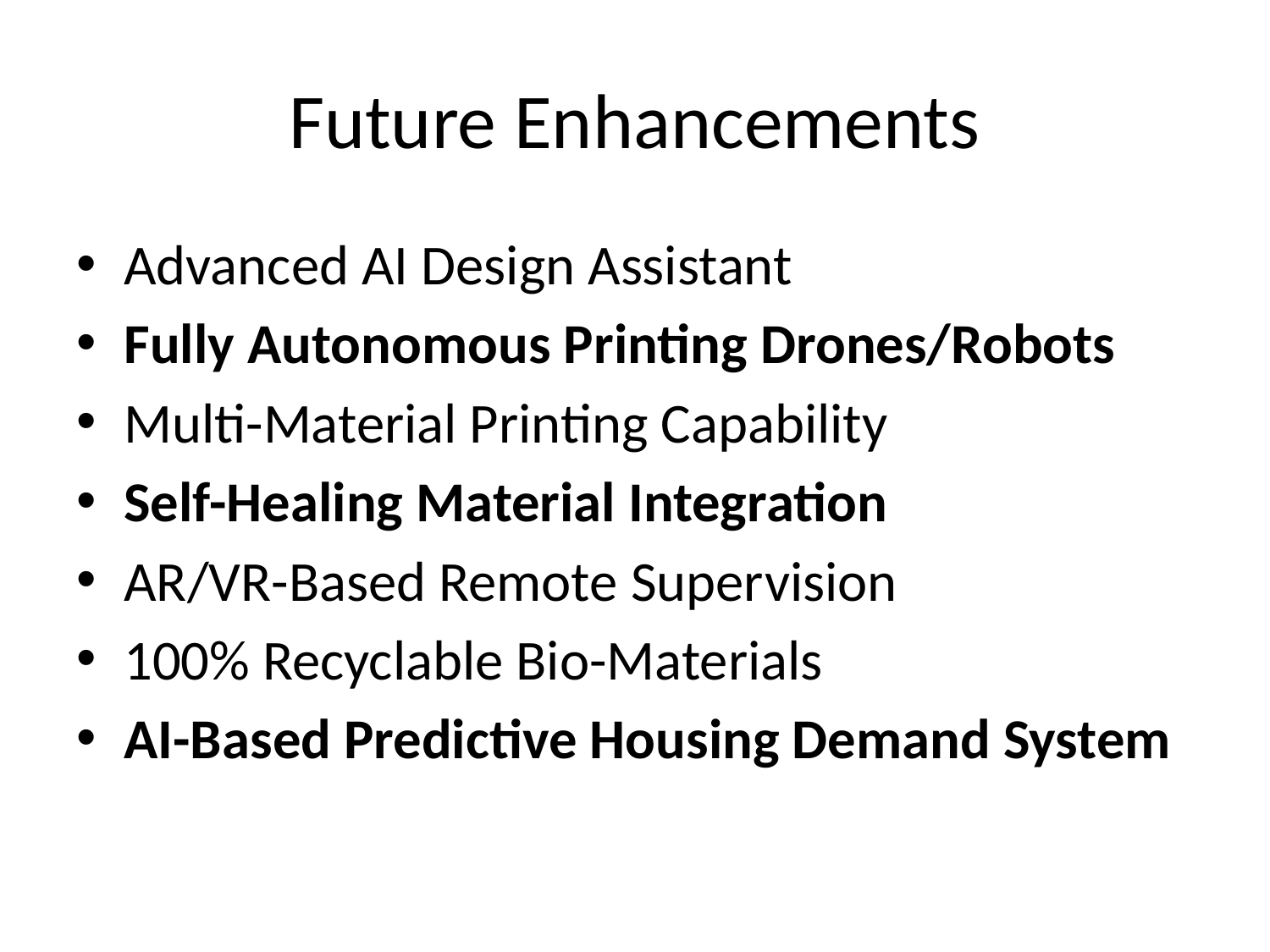

# Future Enhancements
Advanced AI Design Assistant
Fully Autonomous Printing Drones/Robots
Multi-Material Printing Capability
Self-Healing Material Integration
AR/VR-Based Remote Supervision
100% Recyclable Bio-Materials
AI-Based Predictive Housing Demand System